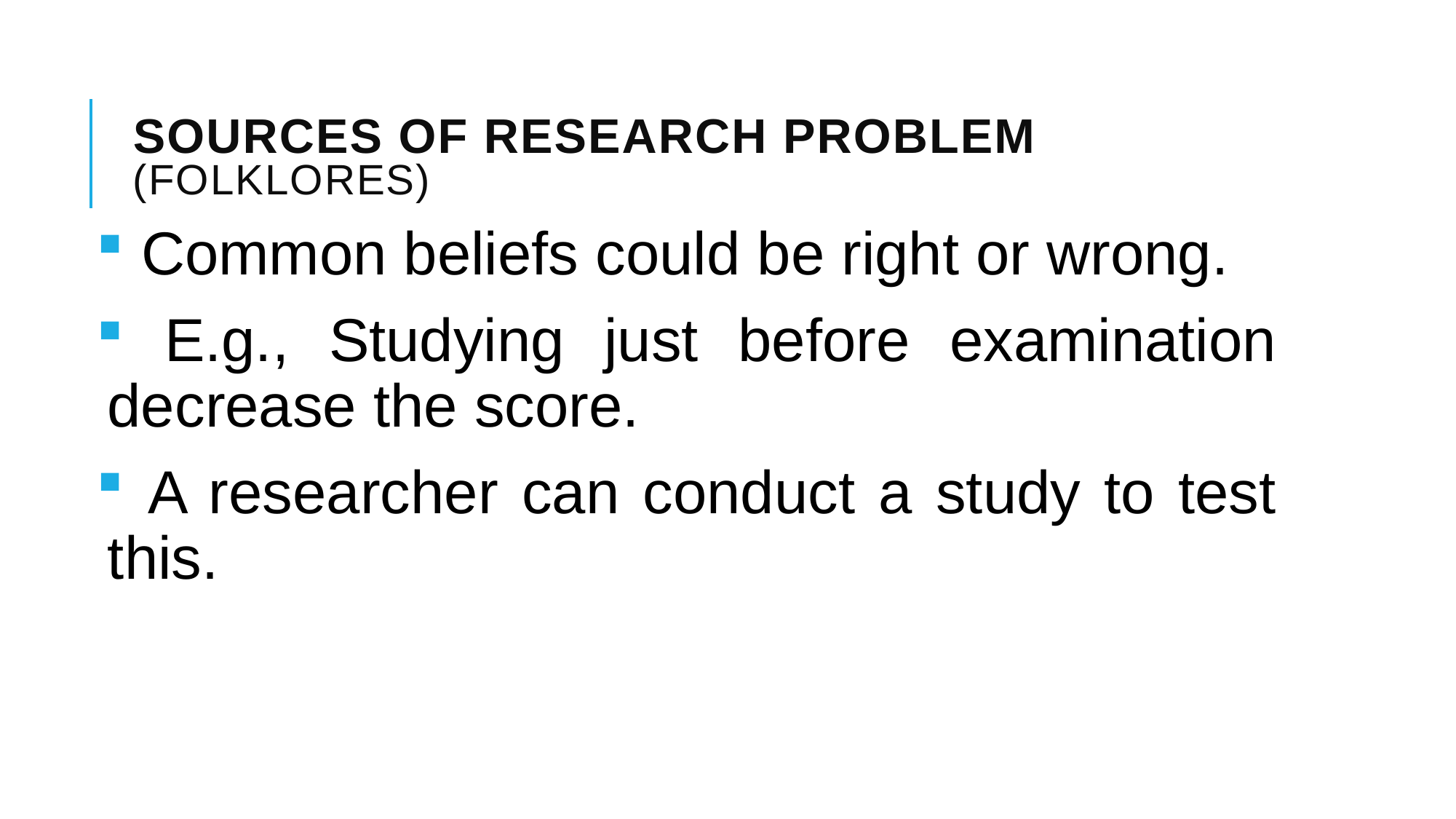

# SOURCES OF RESEARCH PROBLEM (Folklores)
 Common beliefs could be right or wrong.
 E.g., Studying just before examination decrease the score.
 A researcher can conduct a study to test this.